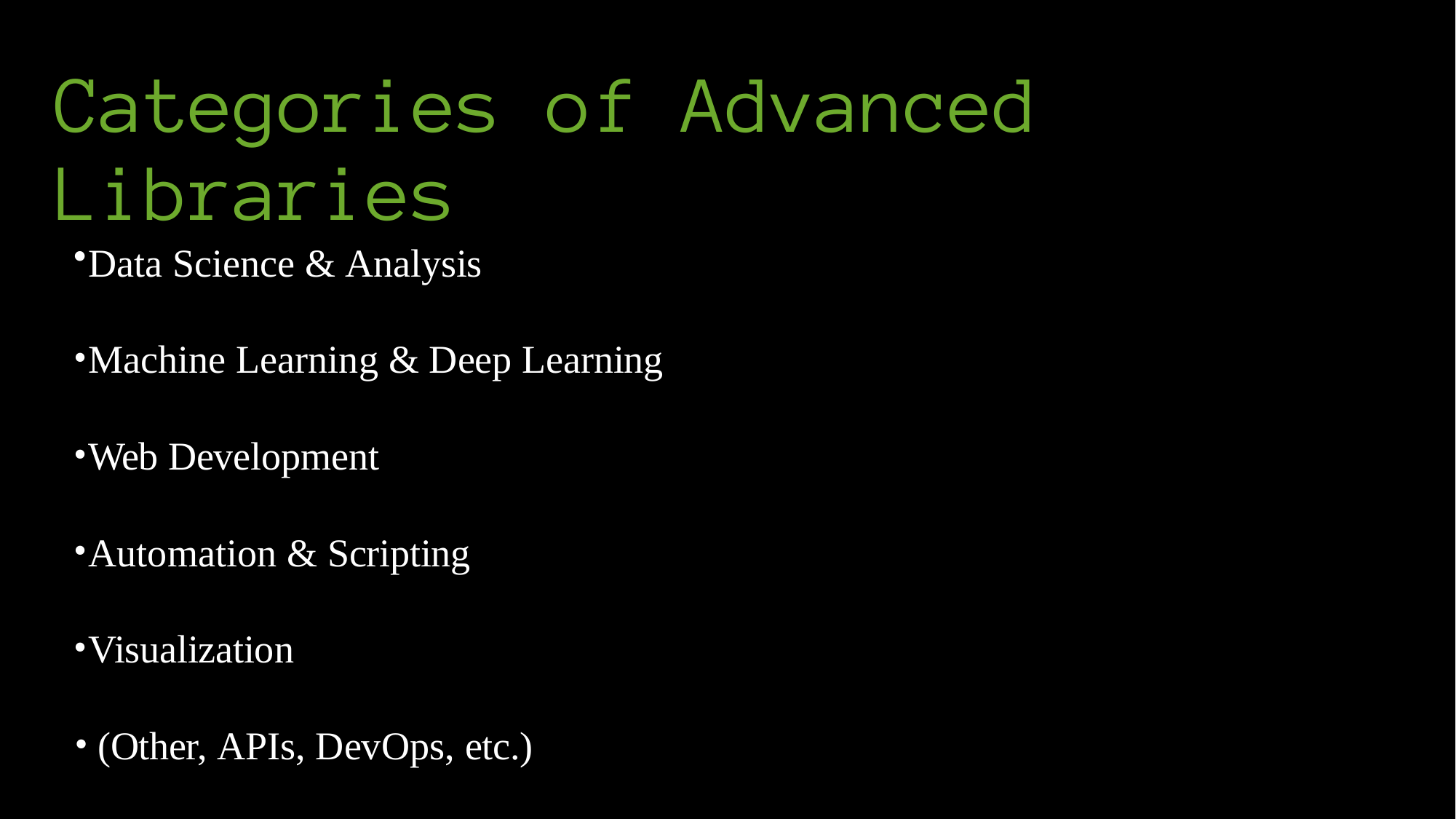

# Categories of Advanced Libraries
Data Science & Analysis

Machine Learning & Deep Learning

Web Development

Automation & Scripting

Visualization

(Other, APIs, DevOps, etc.)